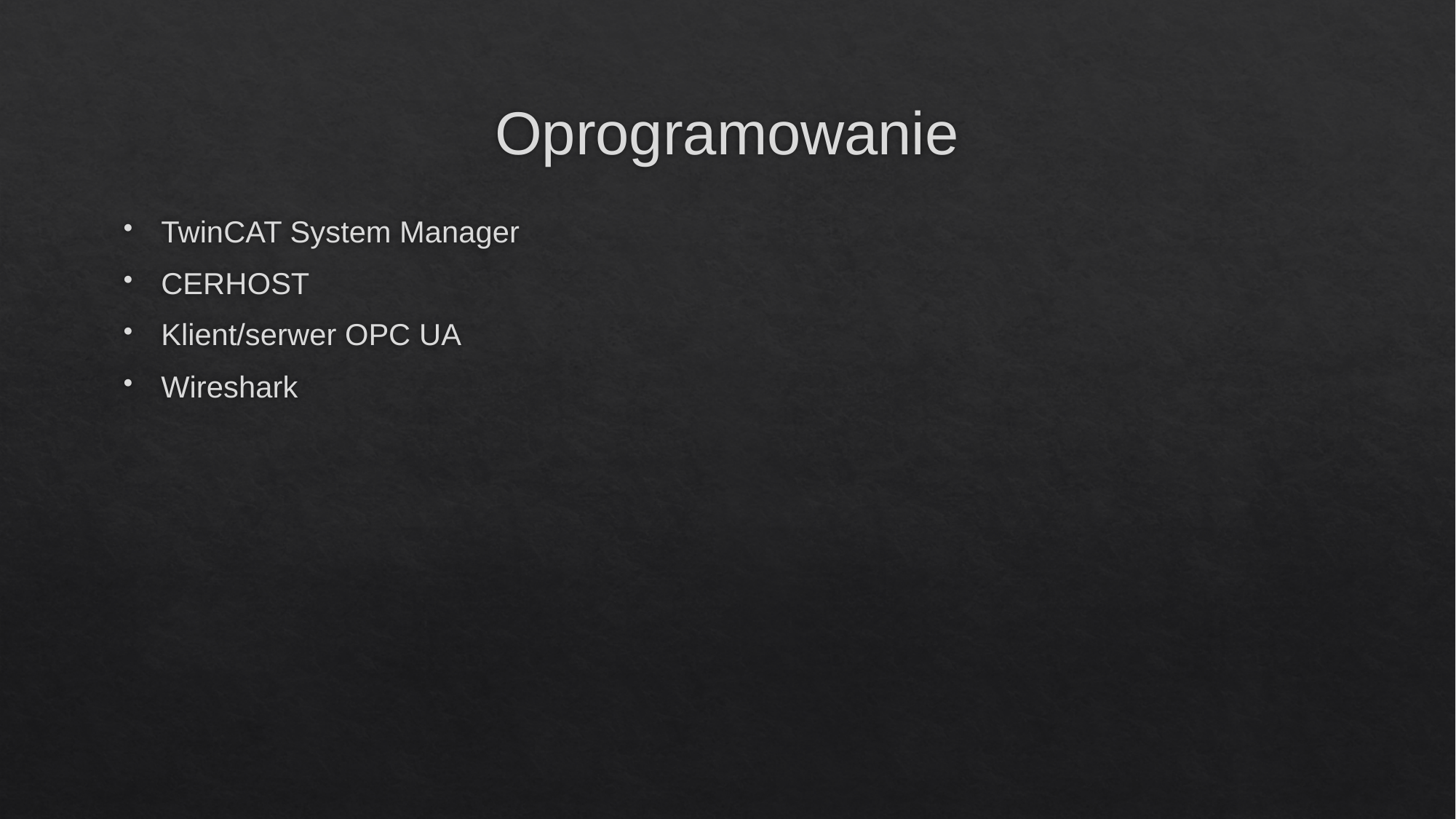

# Oprogramowanie
TwinCAT System Manager
CERHOST
Klient/serwer OPC UA
Wireshark